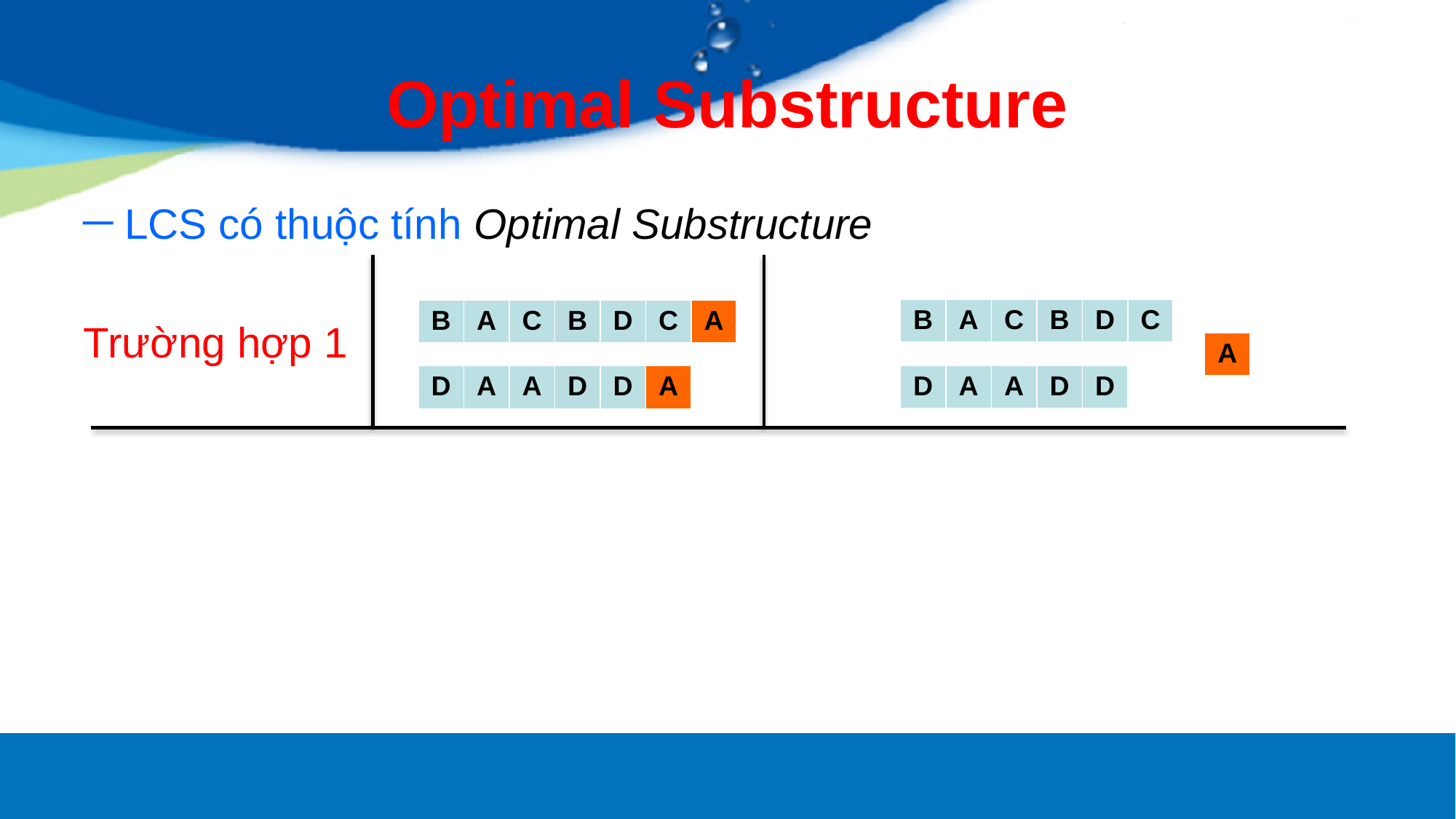

# Optimal Substructure
LCS có thuộc tính Optimal Substructure

Trường hợp 1

| B | A | C | B | D | C |
| --- | --- | --- | --- | --- | --- |
| B | A | C | B | D | C | A |
| --- | --- | --- | --- | --- | --- | --- |
| A |
| --- |
| D | A | A | D | D |
| --- | --- | --- | --- | --- |
| D | A | A | D | D | A |
| --- | --- | --- | --- | --- | --- |